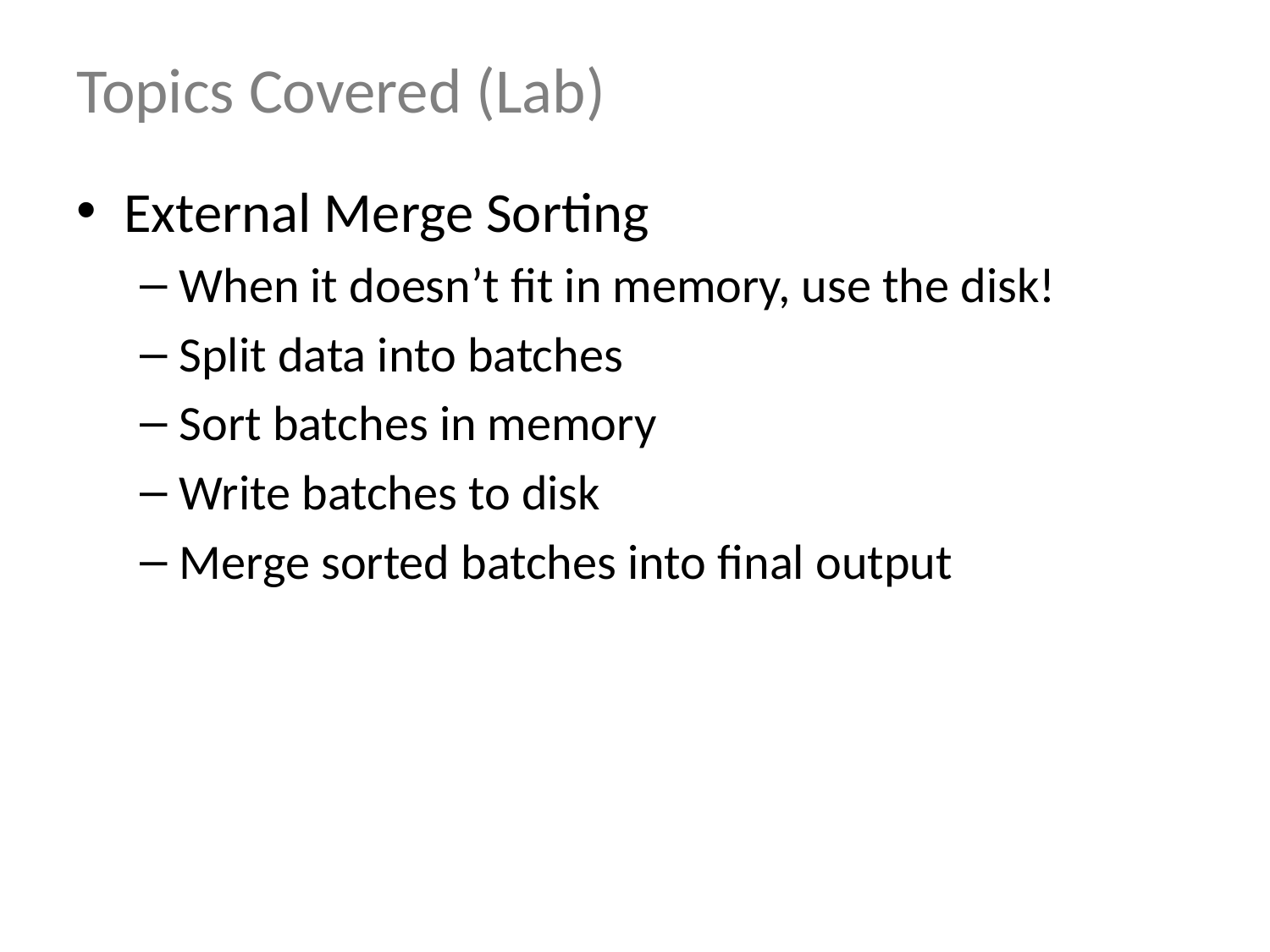

# Topics Covered (Lab)
External Merge Sorting
When it doesn’t fit in memory, use the disk!
Split data into batches
Sort batches in memory
Write batches to disk
Merge sorted batches into final output